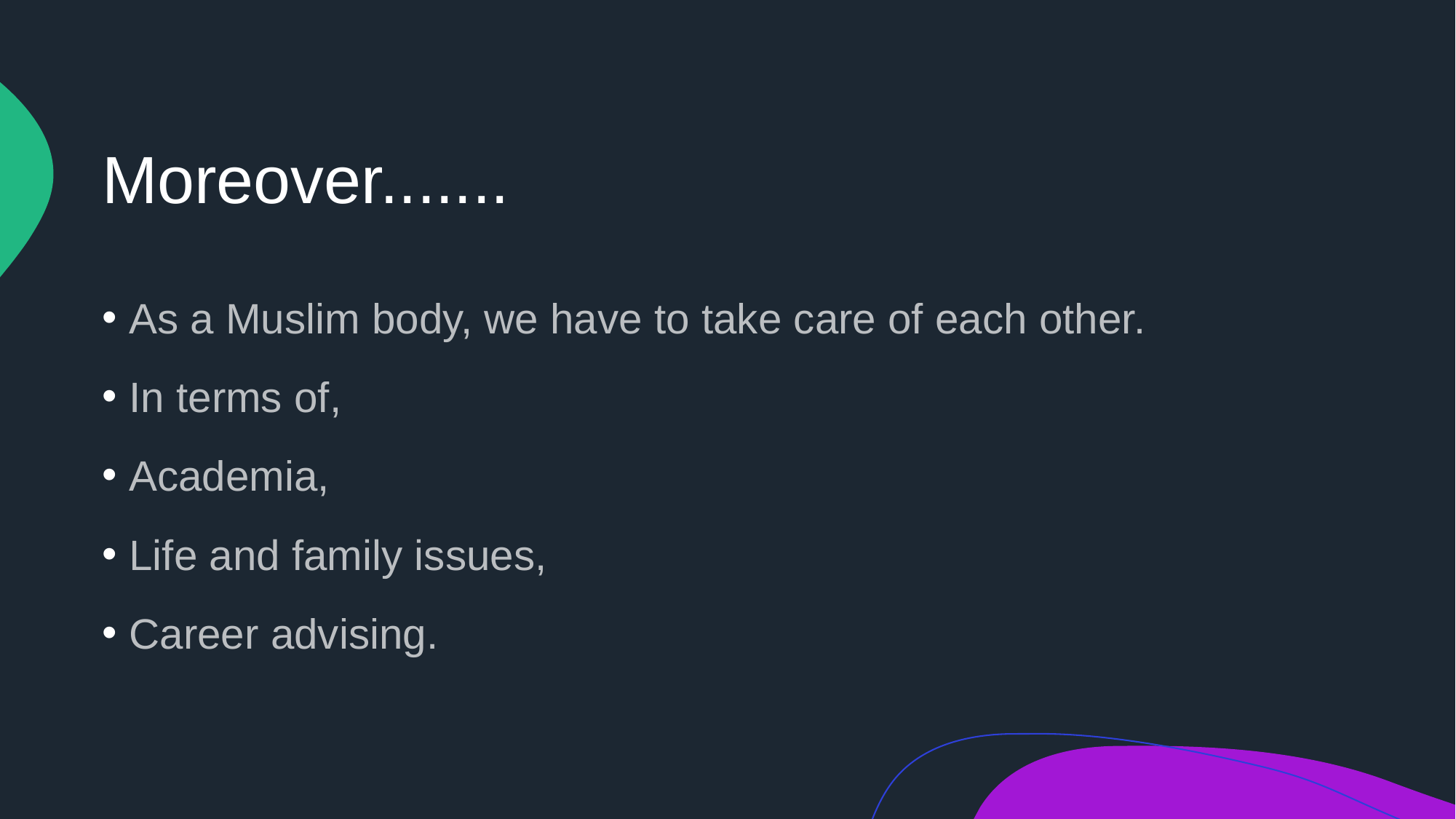

# Moreover.......
As a Muslim body, we have to take care of each other.
In terms of,
Academia,
Life and family issues,
Career advising.